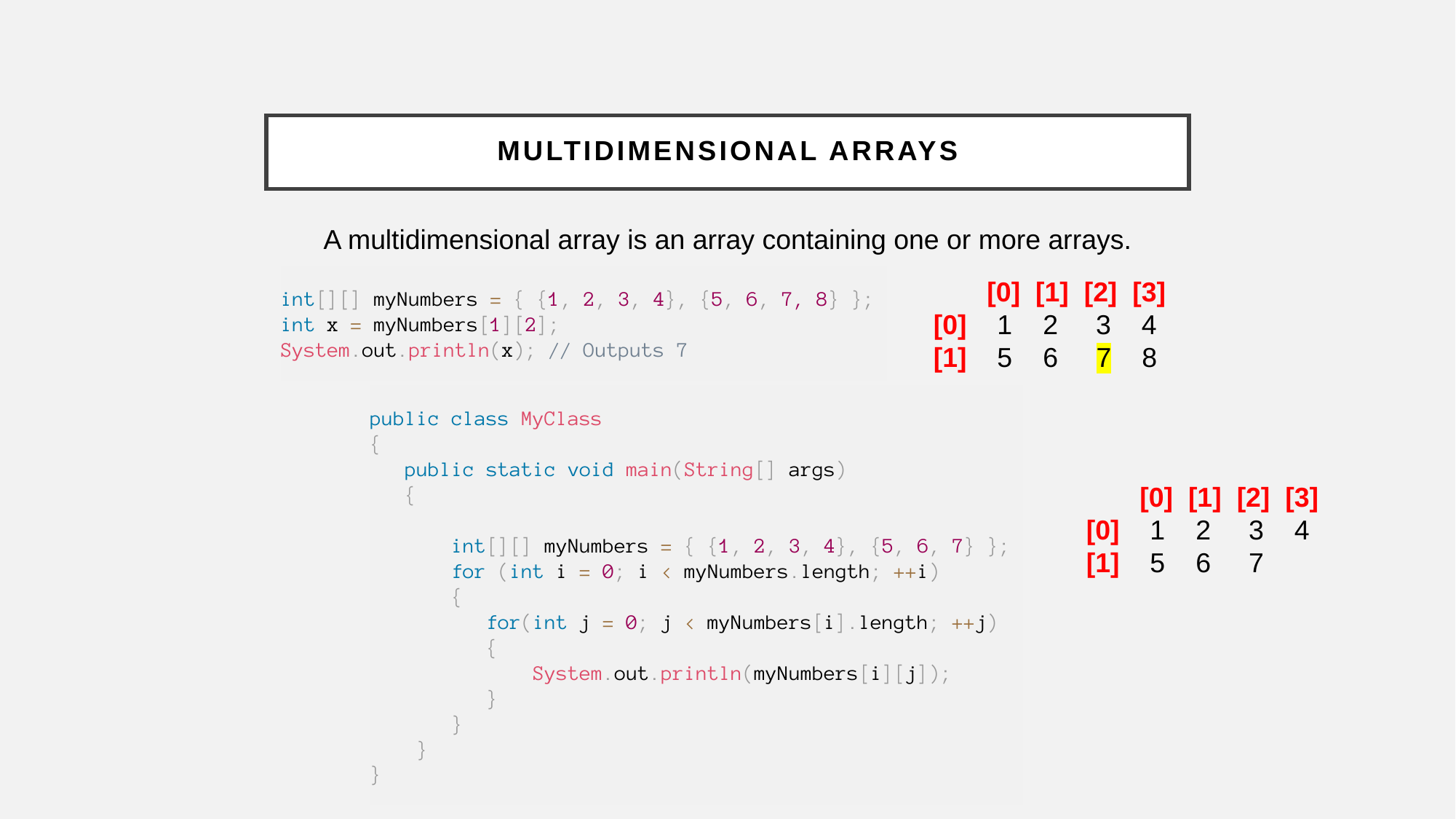

# Multidimensional Arrays
A multidimensional array is an array containing one or more arrays.
int[][] myNumbers = { {1, 2, 3, 4}, {5, 6, 7, 8} };
int x = myNumbers[1][2];
System.out.println(x); // Outputs 7
       [0]  [1]  [2]  [3]
[0]    1    2     3    4
[1]    5    6     7    8
public class MyClass
{
   public static void main(String[] args)
   {

       int[][] myNumbers = { {1, 2, 3, 4}, {5, 6, 7} };
       for (int i = 0; i < myNumbers.length; ++i)
       {
          for(int j = 0; j < myNumbers[i].length; ++j)
          {
              System.out.println(myNumbers[i][j]);
          }
       }
    }
}
       [0]  [1]  [2]  [3]
[0]    1    2     3    4
[1]    5    6     7